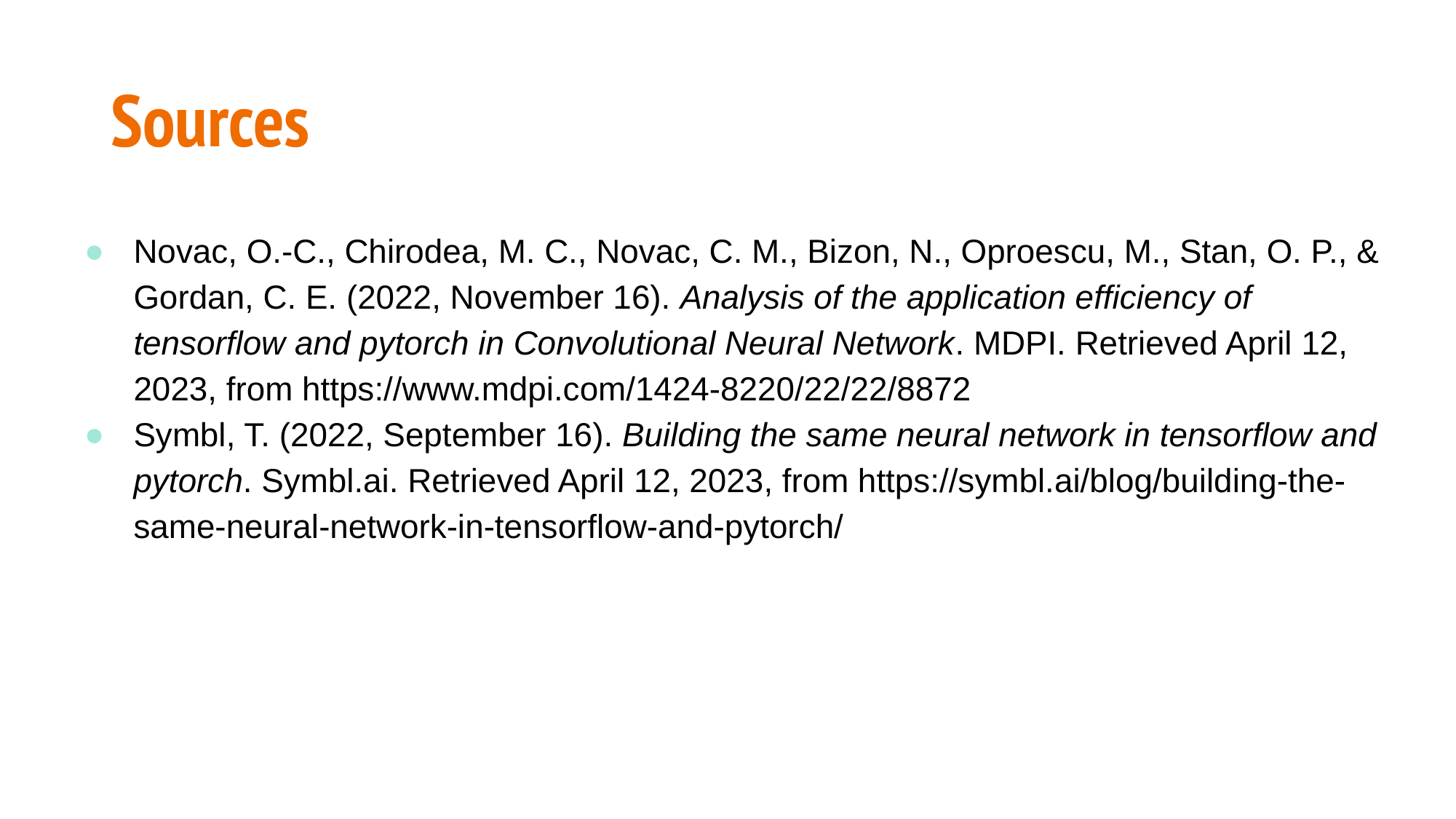

# Sources
Novac, O.-C., Chirodea, M. C., Novac, C. M., Bizon, N., Oproescu, M., Stan, O. P., & Gordan, C. E. (2022, November 16). Analysis of the application efficiency of tensorflow and pytorch in Convolutional Neural Network. MDPI. Retrieved April 12, 2023, from https://www.mdpi.com/1424-8220/22/22/8872
Symbl, T. (2022, September 16). Building the same neural network in tensorflow and pytorch. Symbl.ai. Retrieved April 12, 2023, from https://symbl.ai/blog/building-the-same-neural-network-in-tensorflow-and-pytorch/